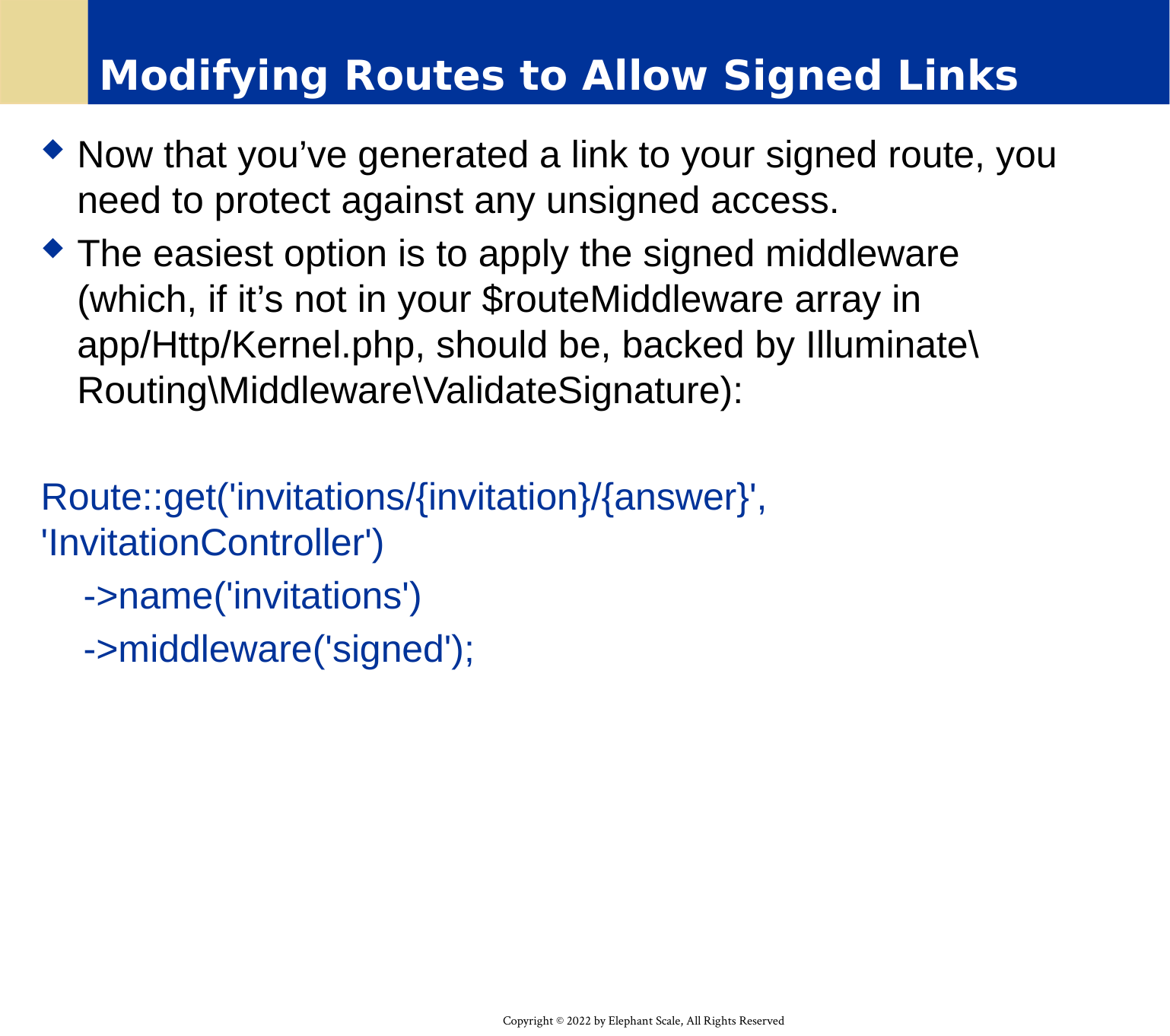

# Modifying Routes to Allow Signed Links
Now that you’ve generated a link to your signed route, you need to protect against any unsigned access.
The easiest option is to apply the signed middleware (which, if it’s not in your $routeMiddleware array in app/Http/Kernel.php, should be, backed by Illuminate\Routing\Middleware\ValidateSignature):

Route::get('invitations/{invitation}/{answer}', 'InvitationController')
    ->name('invitations')
    ->middleware('signed');
Copyright © 2022 by Elephant Scale, All Rights Reserved